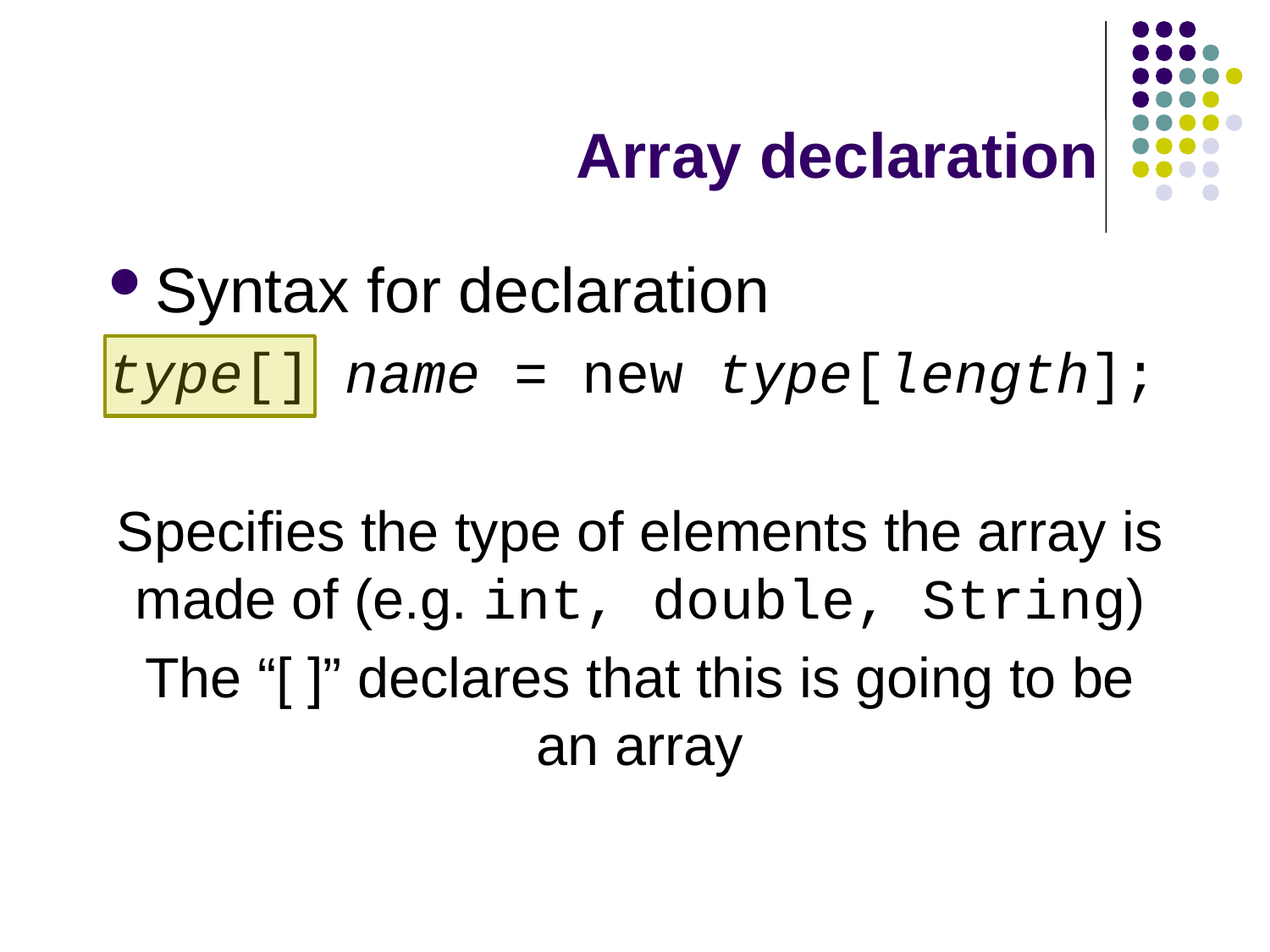

# Array declaration
Syntax for declaration
type[] name = new type[length];

Specifies the type of elements the array is made of (e.g. int, double, String)
The “[ ]” declares that this is going to be an array